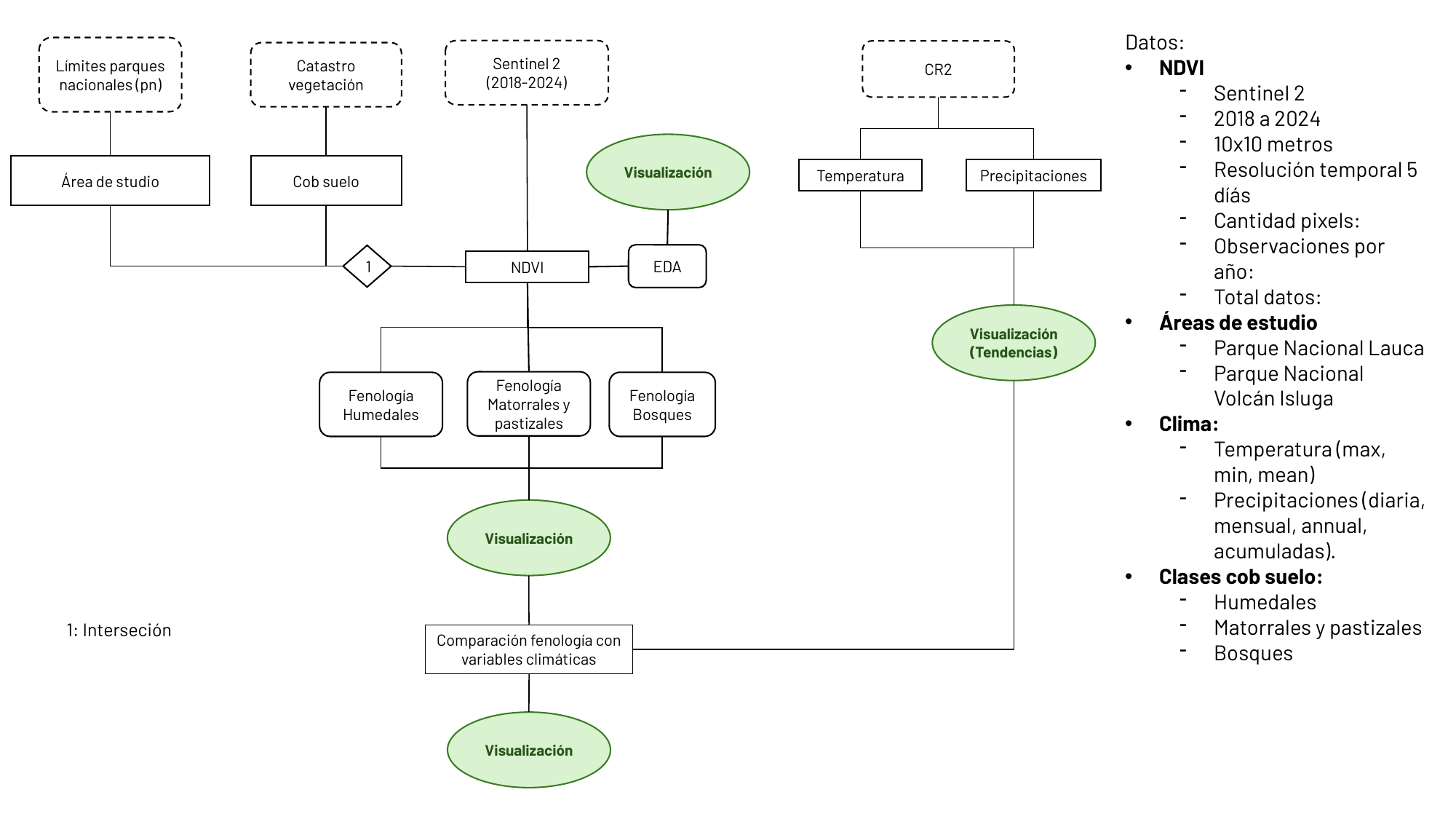

Datos:
NDVI
Sentinel 2
2018 a 2024
10x10 metros
Resolución temporal 5 díás
Cantidad pixels:
Observaciones por año:
Total datos:
Áreas de estudio
Parque Nacional Lauca
Parque Nacional Volcán Isluga
Clima:
Temperatura (max, min, mean)
Precipitaciones (diaria, mensual, annual, acumuladas).
Clases cob suelo:
Humedales
Matorrales y pastizales
Bosques

Límites parques nacionales (pn)
Sentinel 2
(2018-2024)
CR2
Catastro vegetación
Visualización
Área de studio
Cob suelo
Temperatura
Precipitaciones
EDA
1
NDVI
Visualización
(Tendencias)
Fenología
Matorrales y pastizales
Fenología Humedales
Fenología
Bosques
Visualización
1: Interseción
Comparación fenología con variables climáticas
Visualización